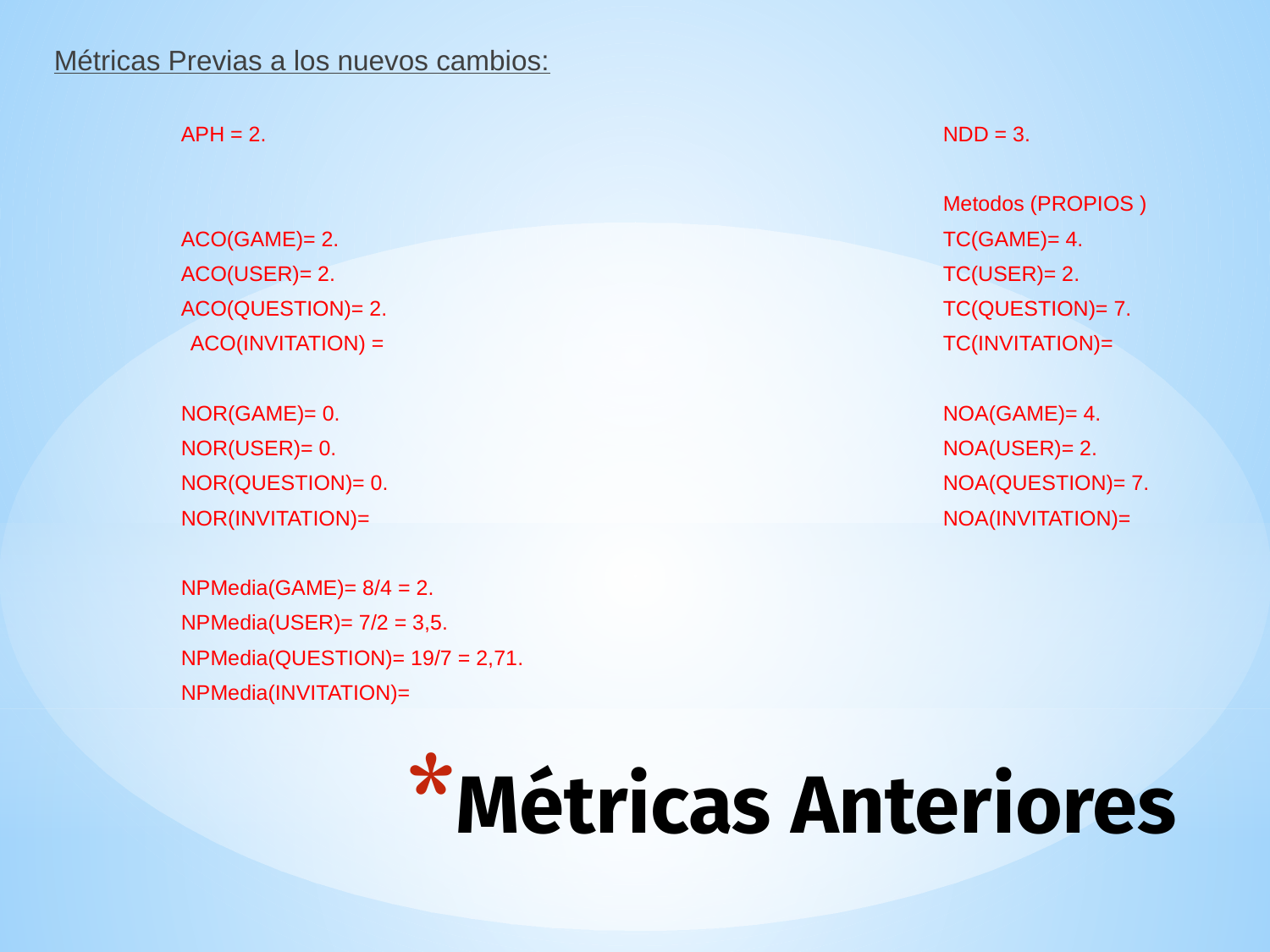

Métricas Previas a los nuevos cambios:

	APH = 2. 						NDD = 3.

							Metodos (PROPIOS )
	ACO(GAME)= 2.					TC(GAME)= 4.
	ACO(USER)= 2. 					TC(USER)= 2.
	ACO(QUESTION)= 2.					TC(QUESTION)= 7.
                       ACO(INVITATION) =					TC(INVITATION)=

	NOR(GAME)= 0. 					NOA(GAME)= 4.
	NOR(USER)= 0. 					NOA(USER)= 2.
	NOR(QUESTION)= 0. 					NOA(QUESTION)= 7.
	NOR(INVITATION)=					NOA(INVITATION)=

	NPMedia(GAME)= 8/4 = 2.
	NPMedia(USER)= 7/2 = 3,5.
	NPMedia(QUESTION)= 19/7 = 2,71.
	NPMedia(INVITATION)=
# Métricas Anteriores